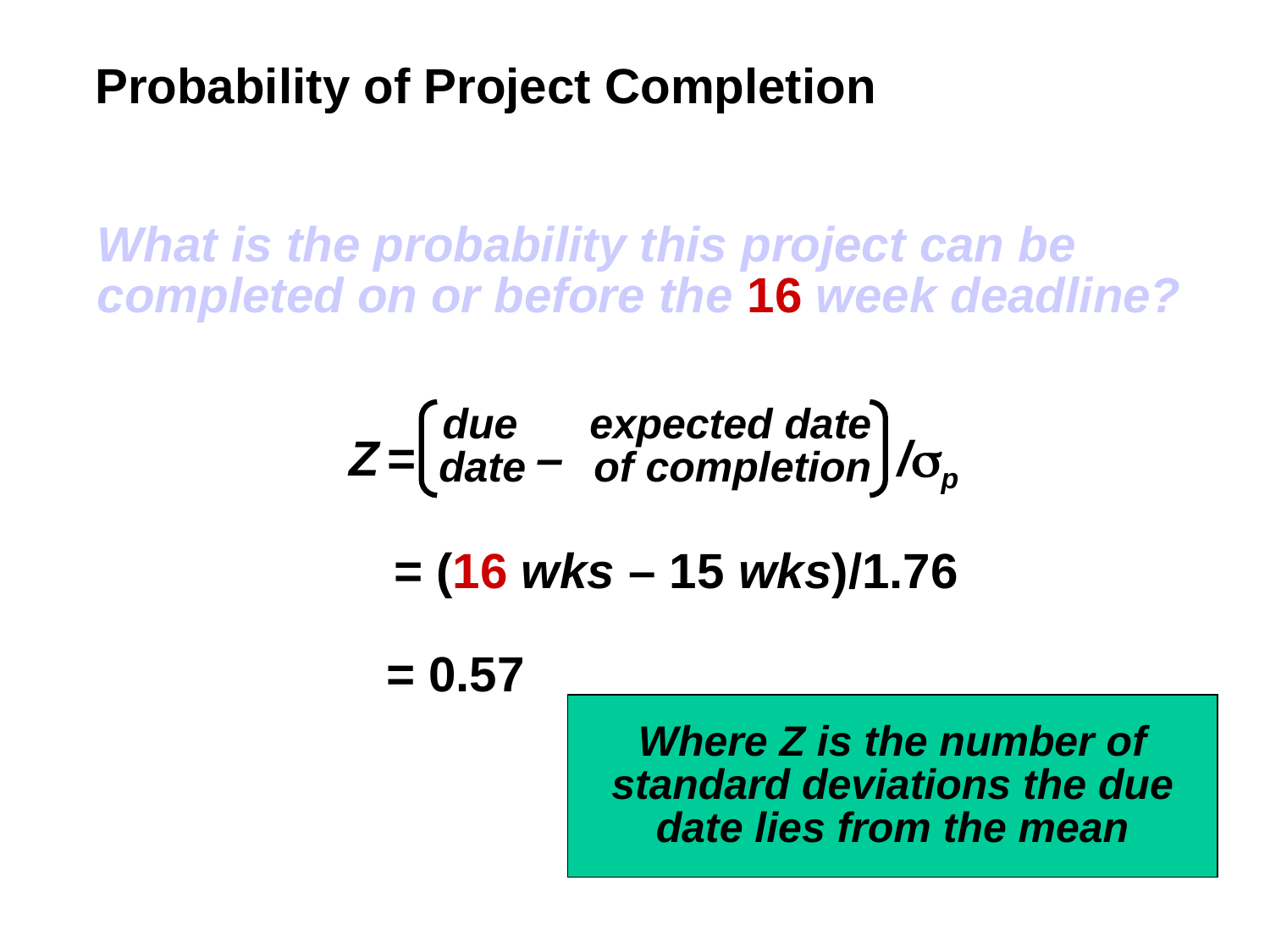

# Probability of Project Completion
What is the probability this project can be completed on or before the 16 week deadline?
Z	=	–	/σp
	= (16 wks – 15 wks)/1.76
	= 0.57
	due	expected date
	date	of completion

Where Z is the number of standard deviations the due date lies from the mean